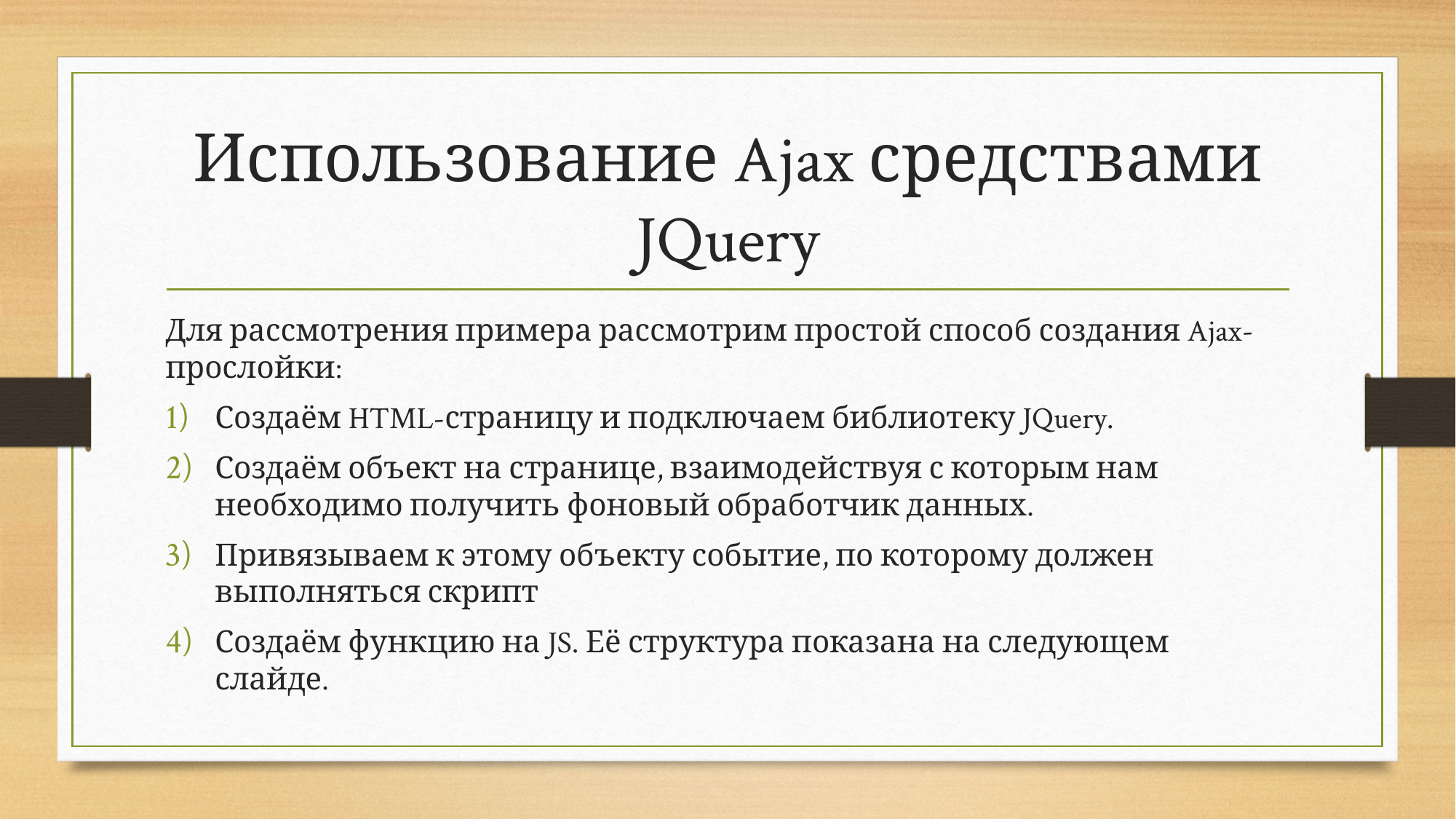

# Использование Ajax средствами JQuery
Для рассмотрения примера рассмотрим простой способ создания Ajax-прослойки:
Создаём HTML-страницу и подключаем библиотеку JQuery.
Создаём объект на странице, взаимодействуя с которым нам необходимо получить фоновый обработчик данных.
Привязываем к этому объекту событие, по которому должен выполняться скрипт
Создаём функцию на JS. Её структура показана на следующем слайде.